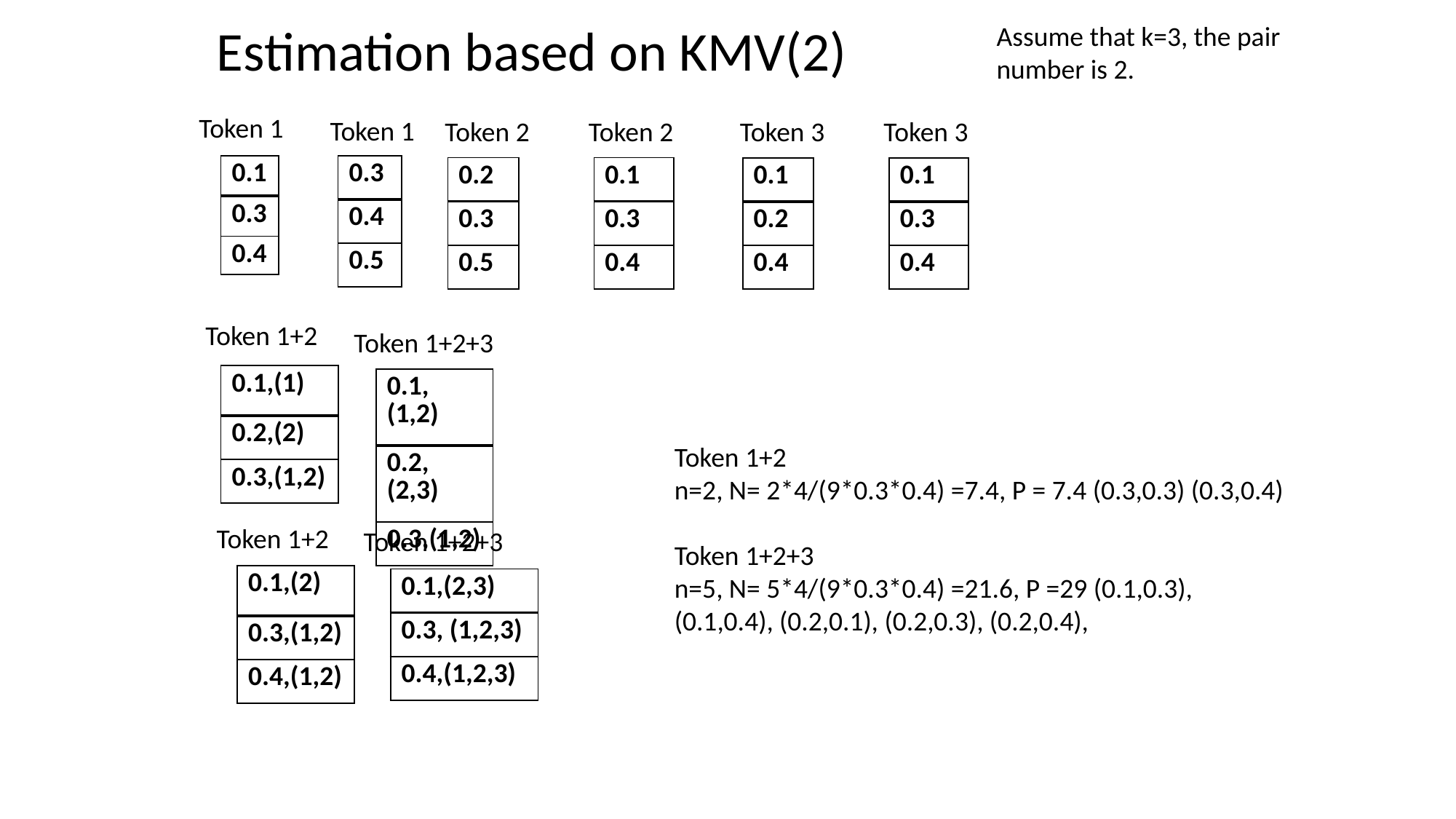

# Estimation based on KMV(2)
Assume that k=3, the pair number is 2.
Token 1
Token 1
Token 2
Token 3
Token 2
Token 3
| 0.1 |
| --- |
| 0.3 |
| 0.4 |
| 0.3 |
| --- |
| 0.4 |
| 0.5 |
| 0.2 |
| --- |
| 0.3 |
| 0.5 |
| 0.1 |
| --- |
| 0.3 |
| 0.4 |
| 0.1 |
| --- |
| 0.2 |
| 0.4 |
| 0.1 |
| --- |
| 0.3 |
| 0.4 |
Token 1+2
Token 1+2+3
| 0.1,(1) |
| --- |
| 0.2,(2) |
| 0.3,(1,2) |
| 0.1, (1,2) |
| --- |
| 0.2, (2,3) |
| 0.3,(1,2) |
Token 1+2
n=2, N= 2*4/(9*0.3*0.4) =7.4, P = 7.4 (0.3,0.3) (0.3,0.4)

Token 1+2+3
n=5, N= 5*4/(9*0.3*0.4) =21.6, P =29 (0.1,0.3), (0.1,0.4), (0.2,0.1), (0.2,0.3), (0.2,0.4),
Token 1+2
Token 1+2+3
| 0.1,(2) |
| --- |
| 0.3,(1,2) |
| 0.4,(1,2) |
| 0.1,(2,3) |
| --- |
| 0.3, (1,2,3) |
| 0.4,(1,2,3) |